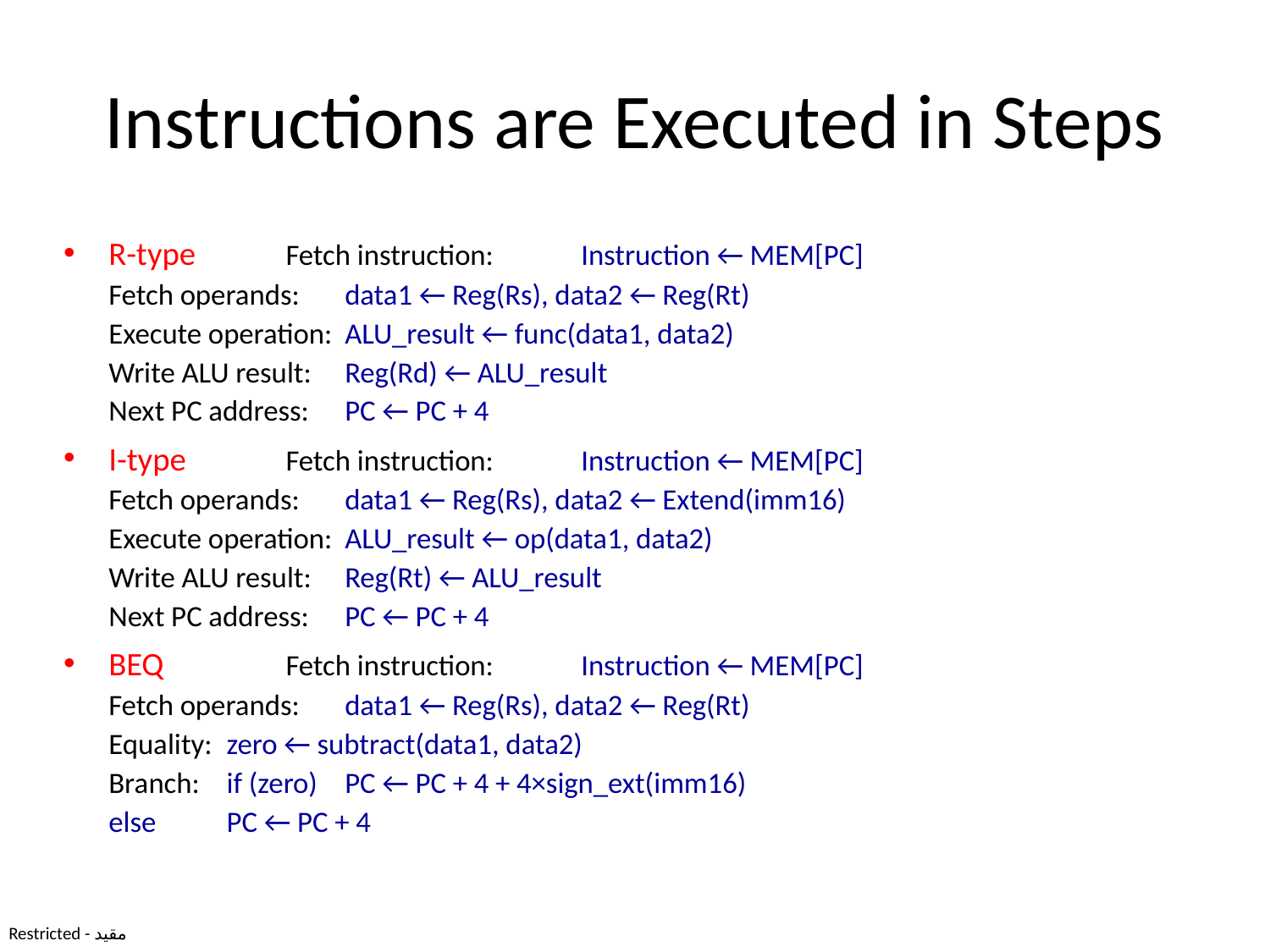

# Instructions are Executed in Steps
R-type	Fetch instruction:	Instruction ← MEM[PC]
		Fetch operands:	data1 ← Reg(Rs), data2 ← Reg(Rt)
		Execute operation:	ALU_result ← func(data1, data2)
		Write ALU result:	Reg(Rd) ← ALU_result
		Next PC address:	PC ← PC + 4
I-type	Fetch instruction:	Instruction ← MEM[PC]
		Fetch operands:	data1 ← Reg(Rs), data2 ← Extend(imm16)
		Execute operation:	ALU_result ← op(data1, data2)
		Write ALU result:	Reg(Rt) ← ALU_result
		Next PC address:	PC ← PC + 4
BEQ	Fetch instruction:	Instruction ← MEM[PC]
		Fetch operands:	data1 ← Reg(Rs), data2 ← Reg(Rt)
		Equality:	zero ← subtract(data1, data2)
		Branch:	if (zero)	PC ← PC + 4 + 4×sign_ext(imm16)
			else	PC ← PC + 4